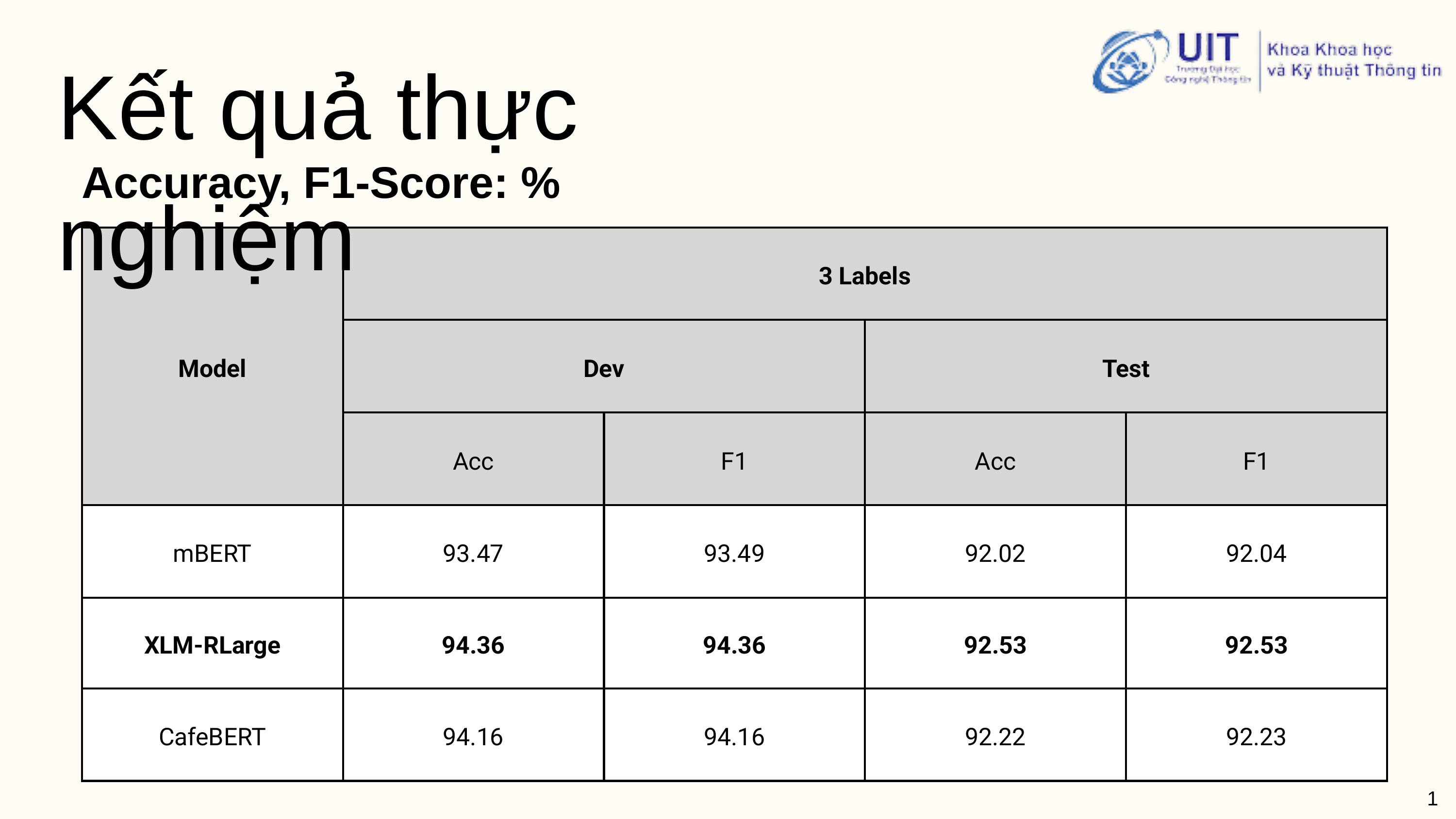

Kết quả thực nghiệm
Accuracy, F1-Score: %

| Model | 3 Labels |  |  |  |
| --- | --- | --- | --- | --- |
|  | Dev |  | Test |  |
|  | Acc | F1 | Acc | F1 |
| mBERT | 93.47 | 93.49 | 92.02 | 92.04 |
| XLM-RLarge | 94.36 | 94.36 | 92.53 | 92.53 |
| CafeBERT | 94.16 | 94.16 | 92.22 | 92.23 |
18